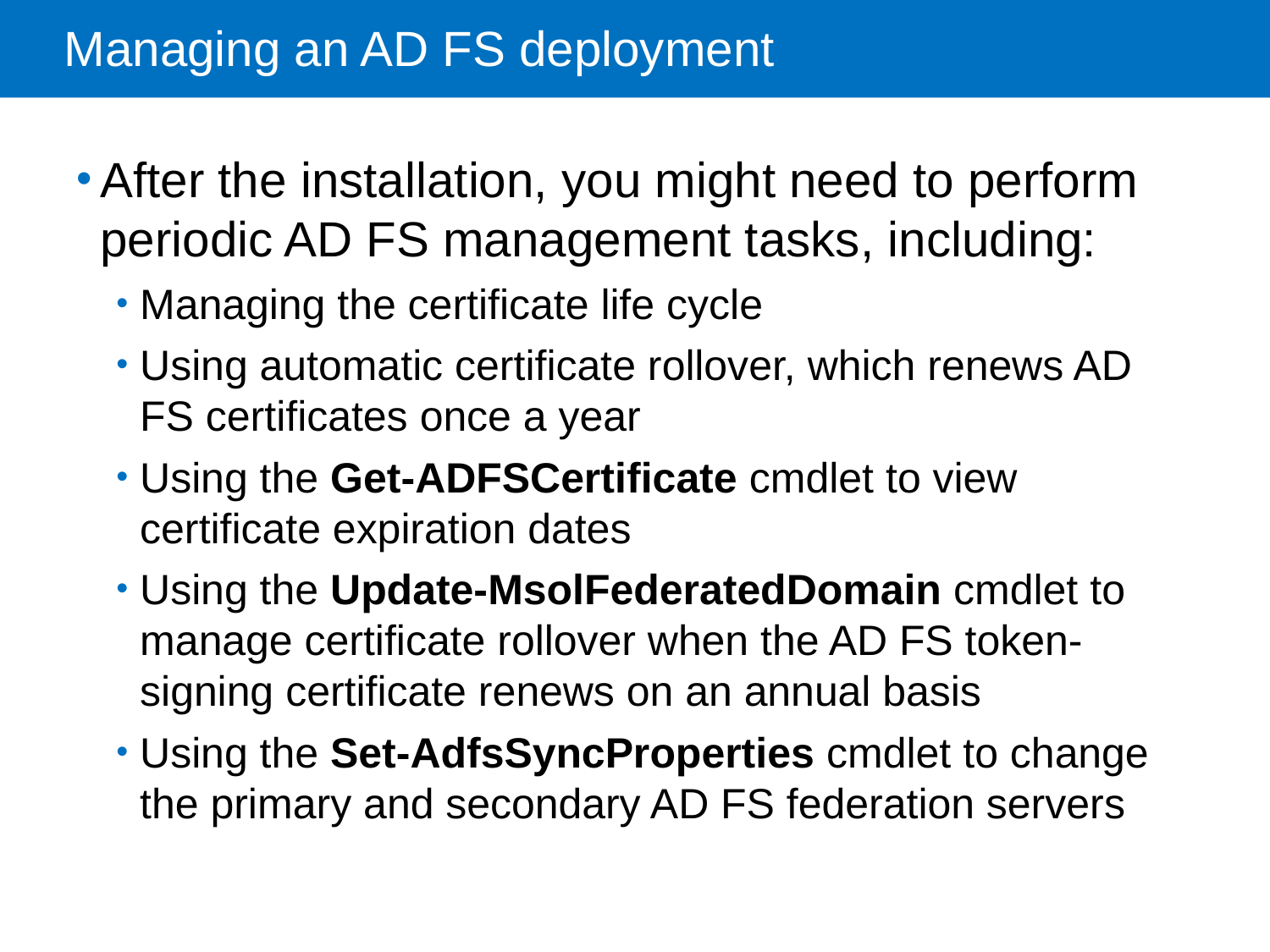

# Managing an AD FS deployment
After the installation, you might need to perform periodic AD FS management tasks, including:
Managing the certificate life cycle
Using automatic certificate rollover, which renews AD FS certificates once a year
Using the Get-ADFSCertificate cmdlet to view certificate expiration dates
Using the Update-MsolFederatedDomain cmdlet to manage certificate rollover when the AD FS token-signing certificate renews on an annual basis
Using the Set-AdfsSyncProperties cmdlet to change the primary and secondary AD FS federation servers